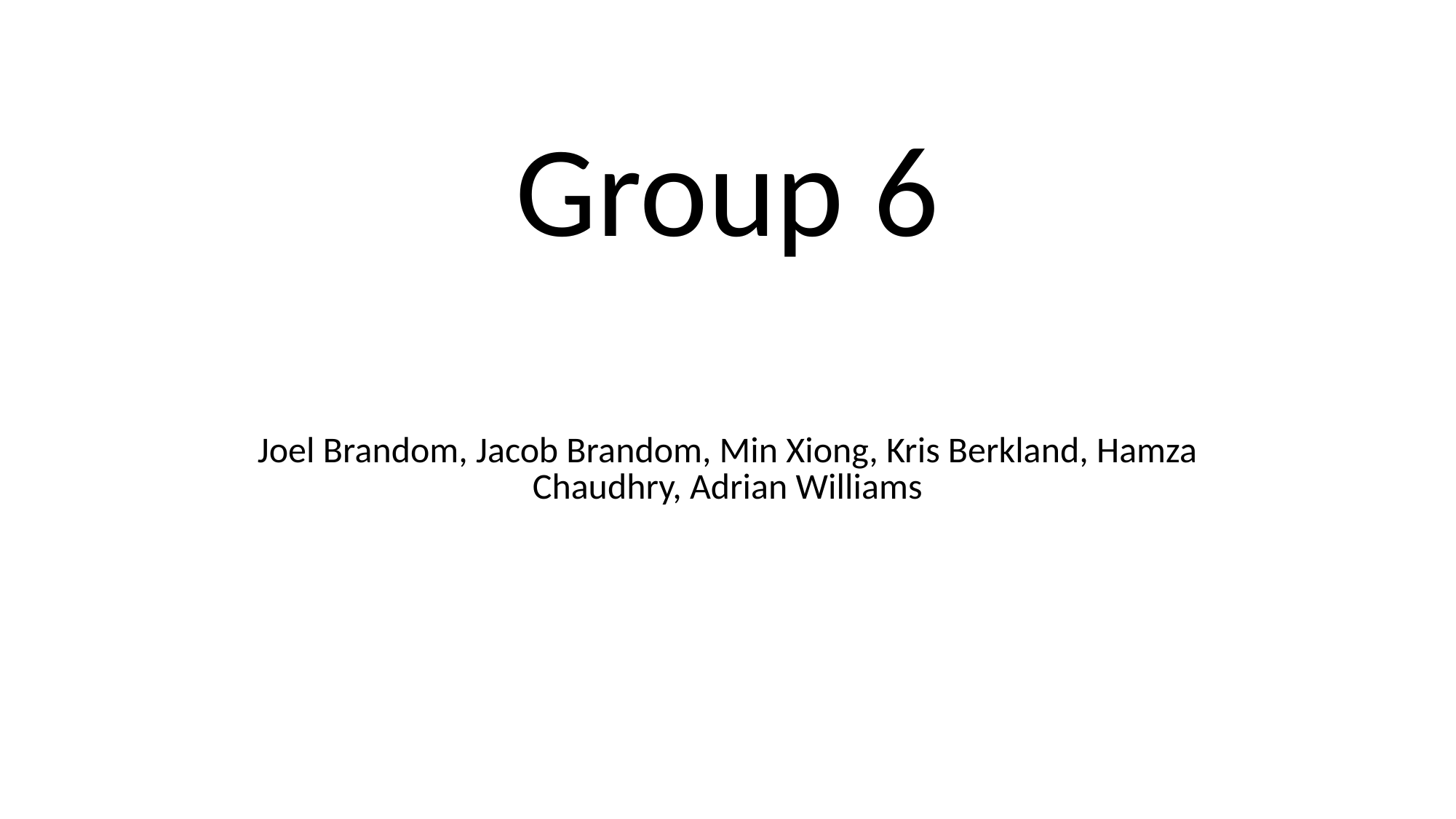

Group 6
Joel Brandom, Jacob Brandom, Min Xiong, Kris Berkland, Hamza Chaudhry, Adrian Williams